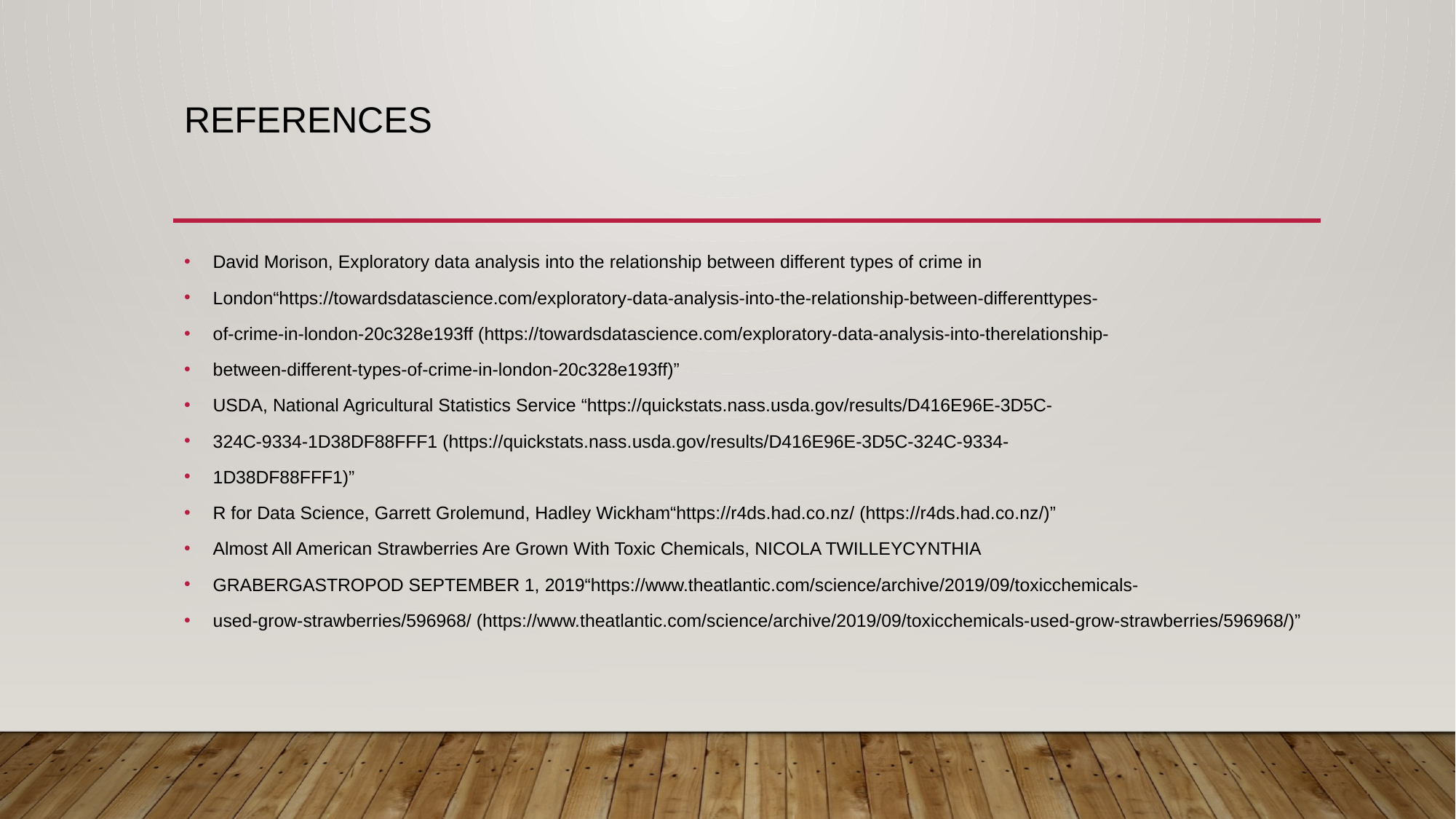

# References
David Morison, Exploratory data analysis into the relationship between different types of crime in
London“https://towardsdatascience.com/exploratory-data-analysis-into-the-relationship-between-differenttypes-
of-crime-in-london-20c328e193ff (https://towardsdatascience.com/exploratory-data-analysis-into-therelationship-
between-different-types-of-crime-in-london-20c328e193ff)”
USDA, National Agricultural Statistics Service “https://quickstats.nass.usda.gov/results/D416E96E-3D5C-
324C-9334-1D38DF88FFF1 (https://quickstats.nass.usda.gov/results/D416E96E-3D5C-324C-9334-
1D38DF88FFF1)”
R for Data Science, Garrett Grolemund, Hadley Wickham“https://r4ds.had.co.nz/ (https://r4ds.had.co.nz/)”
Almost All American Strawberries Are Grown With Toxic Chemicals, NICOLA TWILLEYCYNTHIA
GRABERGASTROPOD SEPTEMBER 1, 2019“https://www.theatlantic.com/science/archive/2019/09/toxicchemicals-
used-grow-strawberries/596968/ (https://www.theatlantic.com/science/archive/2019/09/toxicchemicals-used-grow-strawberries/596968/)”